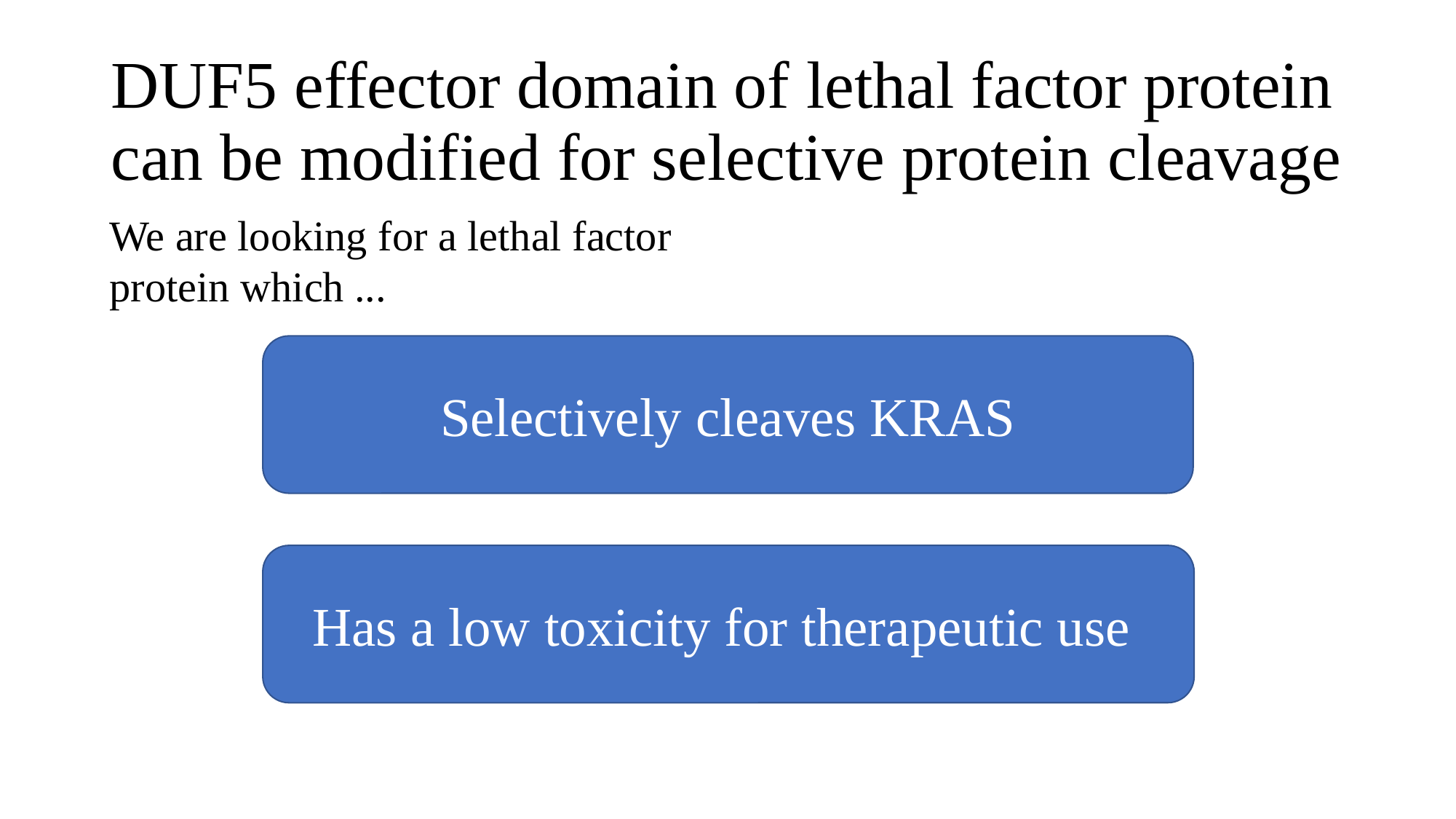

# DUF5 effector domain of lethal factor protein can be modified for selective protein cleavage
We are looking for a lethal factor protein which ...
Selectively cleaves KRAS
Has a low toxicity for therapeutic use